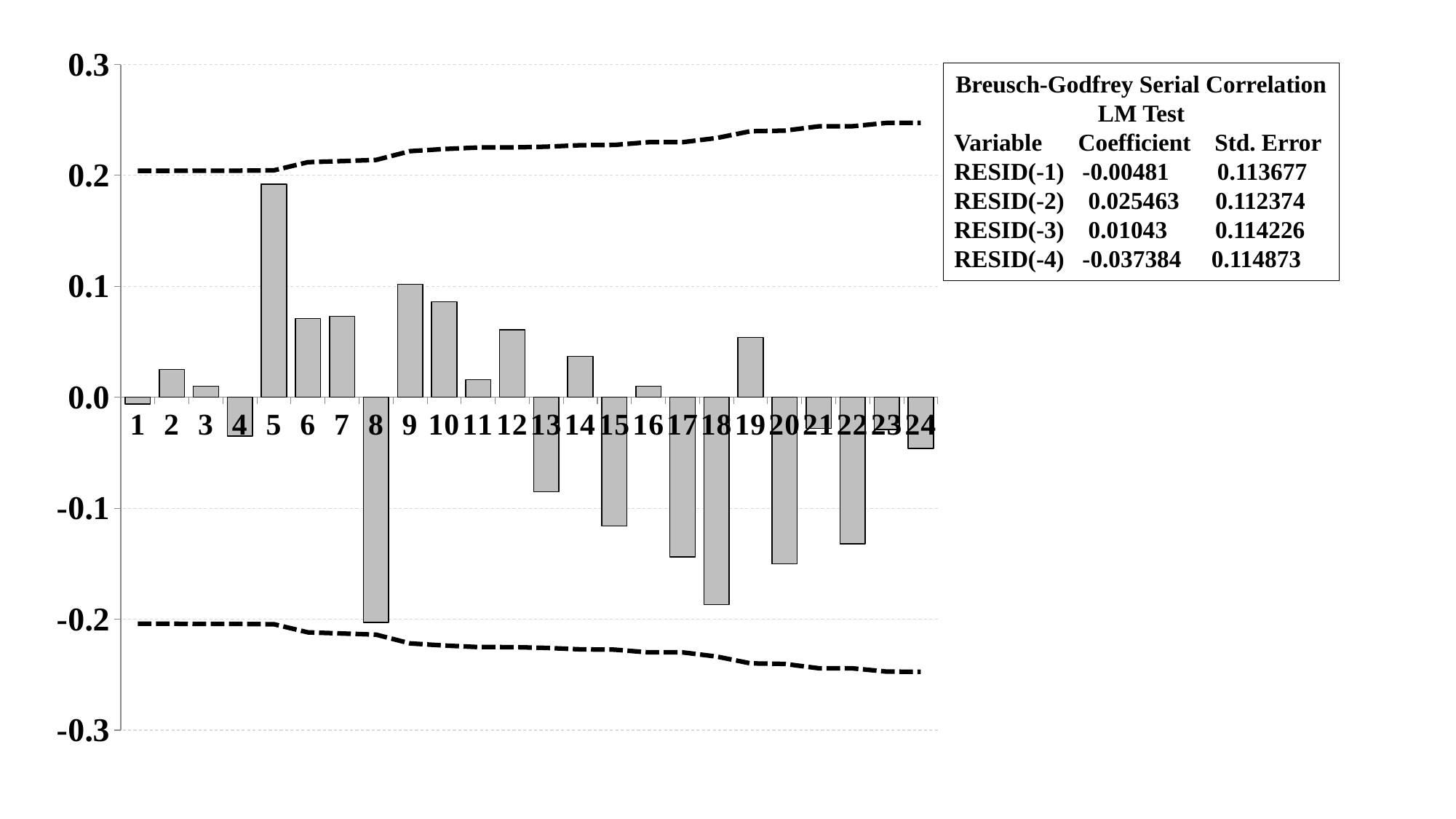

### Chart

| Category | et | - 2 x sd of rs | + 2 x sd of rs |
|---|---|---|---|
| 1 | -0.006 | -0.2041241452319315 | 0.2041241452319315 |
| 2 | 0.025 | -0.20413149356889218 | 0.20413149356889218 |
| 3 | 0.01 | -0.20425902672831867 | 0.20425902672831867 |
| 4 | -0.035 | -0.2042794246451006 | 0.2042794246451006 |
| 5 | 0.192 | -0.20452913402903428 | 0.20452913402903428 |
| 6 | 0.071 | -0.21190603263396413 | 0.21190603263396413 |
| 7 | 0.073 | -0.21289492713542987 | 0.21289492713542987 |
| 8 | -0.203 | -0.21393534848952225 | 0.21393534848952225 |
| 9 | 0.102 | -0.22181617764867076 | 0.22181617764867076 |
| 10 | 0.086 | -0.2237619642983737 | 0.2237619642983737 |
| 11 | 0.016 | -0.22513495952428178 | 0.22513495952428178 |
| 12 | 0.061 | -0.22518233352848382 | 0.22518233352848382 |
| 13 | -0.085 | -0.225869800253745 | 0.225869800253745 |
| 14 | 0.037 | -0.2271987015807969 | 0.2271987015807969 |
| 15 | -0.116 | -0.22744962812309308 | 0.22744962812309308 |
| 16 | 0.01 | -0.2299014281527339 | 0.2299014281527339 |
| 17 | -0.144 | -0.22991955114778734 | 0.22991955114778734 |
| 18 | -0.187 | -0.233647169895122 | 0.233647169895122 |
| 19 | 0.054 | -0.23980217541409696 | 0.23980217541409696 |
| 20 | -0.15 | -0.24030830891447205 | 0.24030830891447205 |
| 21 | -0.028 | -0.24417838424670874 | 0.24417838424670874 |
| 22 | -0.132 | -0.2443121295938183 | 0.2443121295938183 |
| 23 | -0.029 | -0.2472658825367274 | 0.2472658825367274 |
| 24 | -0.046 | -0.24740755849407672 | 0.24740755849407672 |
Breusch-Godfrey Serial Correlation
LM Test
Variable      Coefficient    Std. Error
RESID(-1)   -0.00481        0.113677
RESID(-2)    0.025463      0.112374
RESID(-3)    0.01043        0.114226
RESID(-4)   -0.037384     0.114873